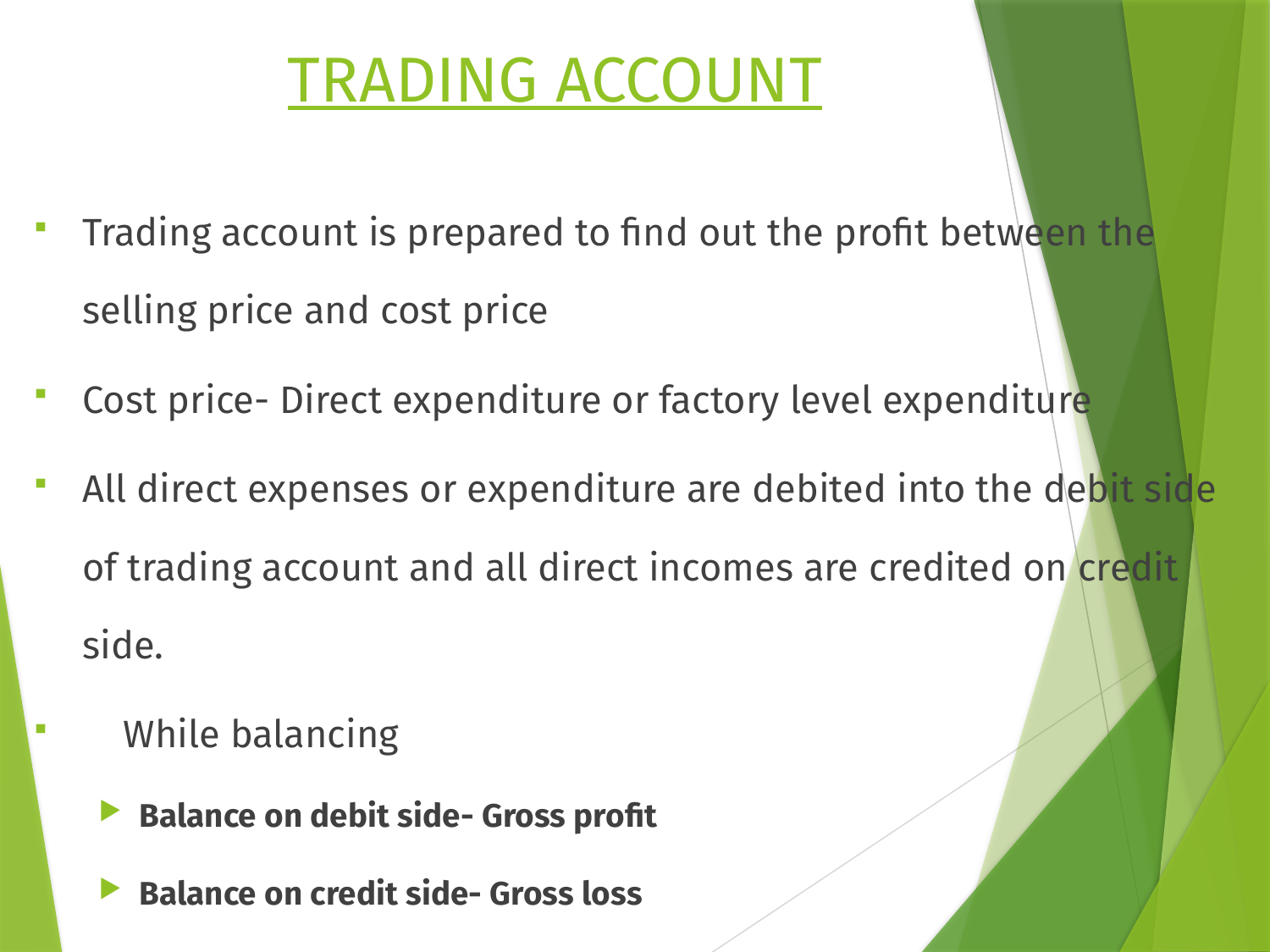

# TRADING ACCOUNT
Trading account is prepared to find out the profit between the selling price and cost price
Cost price- Direct expenditure or factory level expenditure
All direct expenses or expenditure are debited into the debit side of trading account and all direct incomes are credited on credit side.
    While balancing
Balance on debit side- Gross profit
Balance on credit side- Gross loss